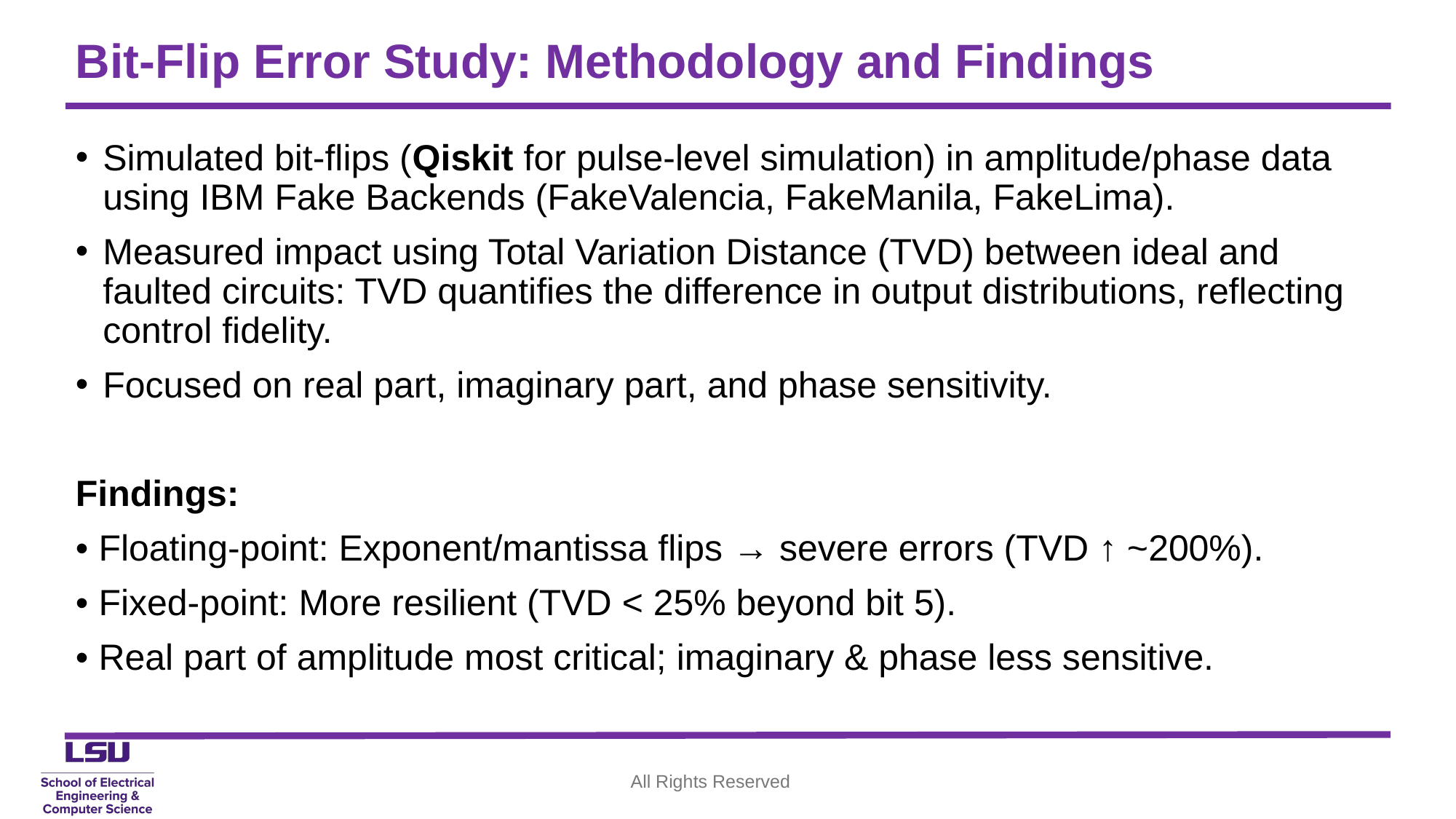

# Bit-Flip Error Study: Methodology and Findings
Simulated bit-flips (Qiskit for pulse-level simulation) in amplitude/phase data using IBM Fake Backends (FakeValencia, FakeManila, FakeLima).
Measured impact using Total Variation Distance (TVD) between ideal and faulted circuits: TVD quantifies the difference in output distributions, reflecting control fidelity.
Focused on real part, imaginary part, and phase sensitivity.

Findings:
• Floating-point: Exponent/mantissa flips → severe errors (TVD ↑ ~200%).
• Fixed-point: More resilient (TVD < 25% beyond bit 5).
• Real part of amplitude most critical; imaginary & phase less sensitive.

All Rights Reserved